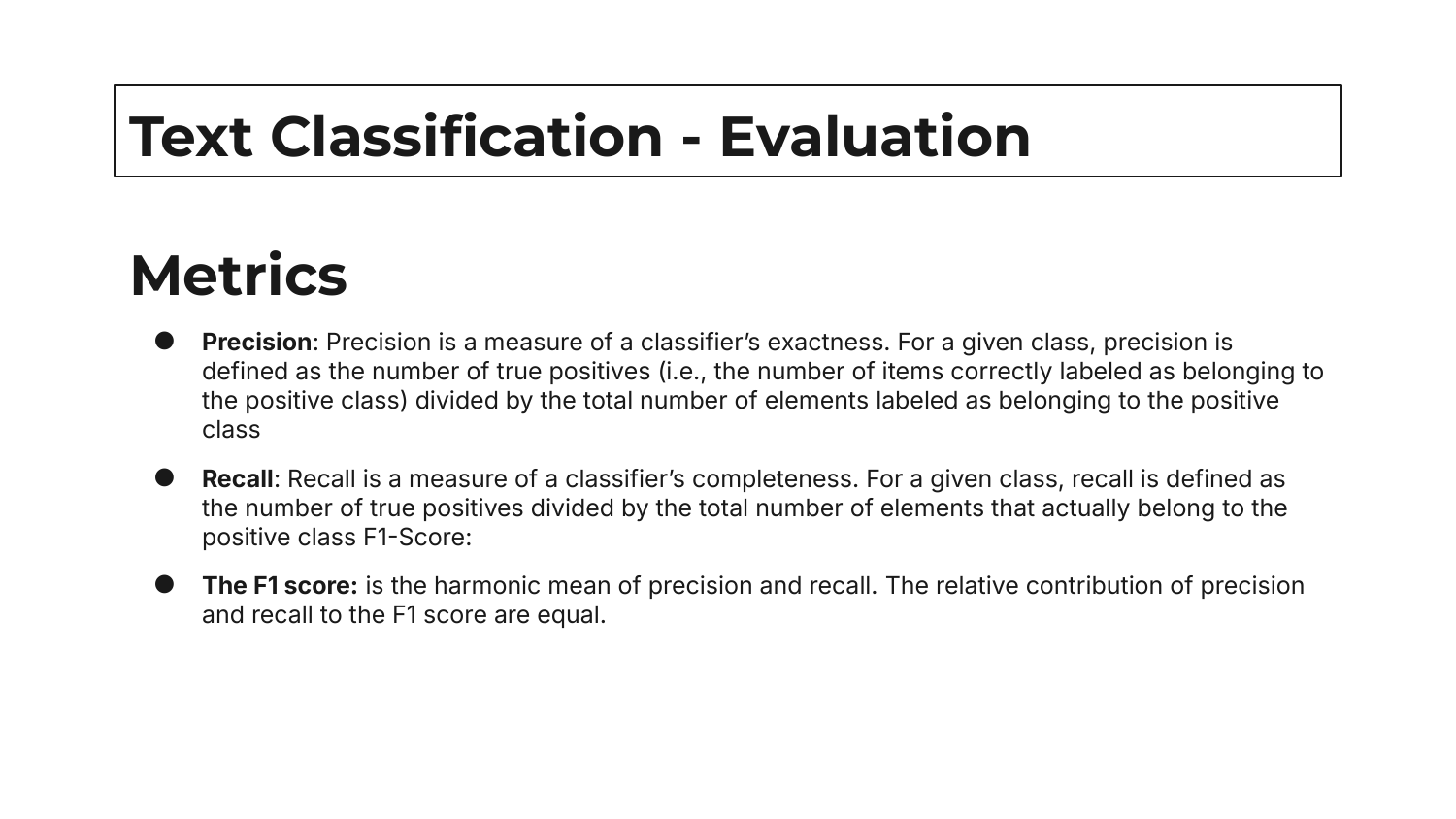

# Text Classification - Evaluation
Metrics
Precision: Precision is a measure of a classifier’s exactness. For a given class, precision is defined as the number of true positives (i.e., the number of items correctly labeled as belonging to the positive class) divided by the total number of elements labeled as belonging to the positive class
Recall: Recall is a measure of a classifier’s completeness. For a given class, recall is defined as the number of true positives divided by the total number of elements that actually belong to the positive class F1-Score:
The F1 score: is the harmonic mean of precision and recall. The relative contribution of precision and recall to the F1 score are equal.